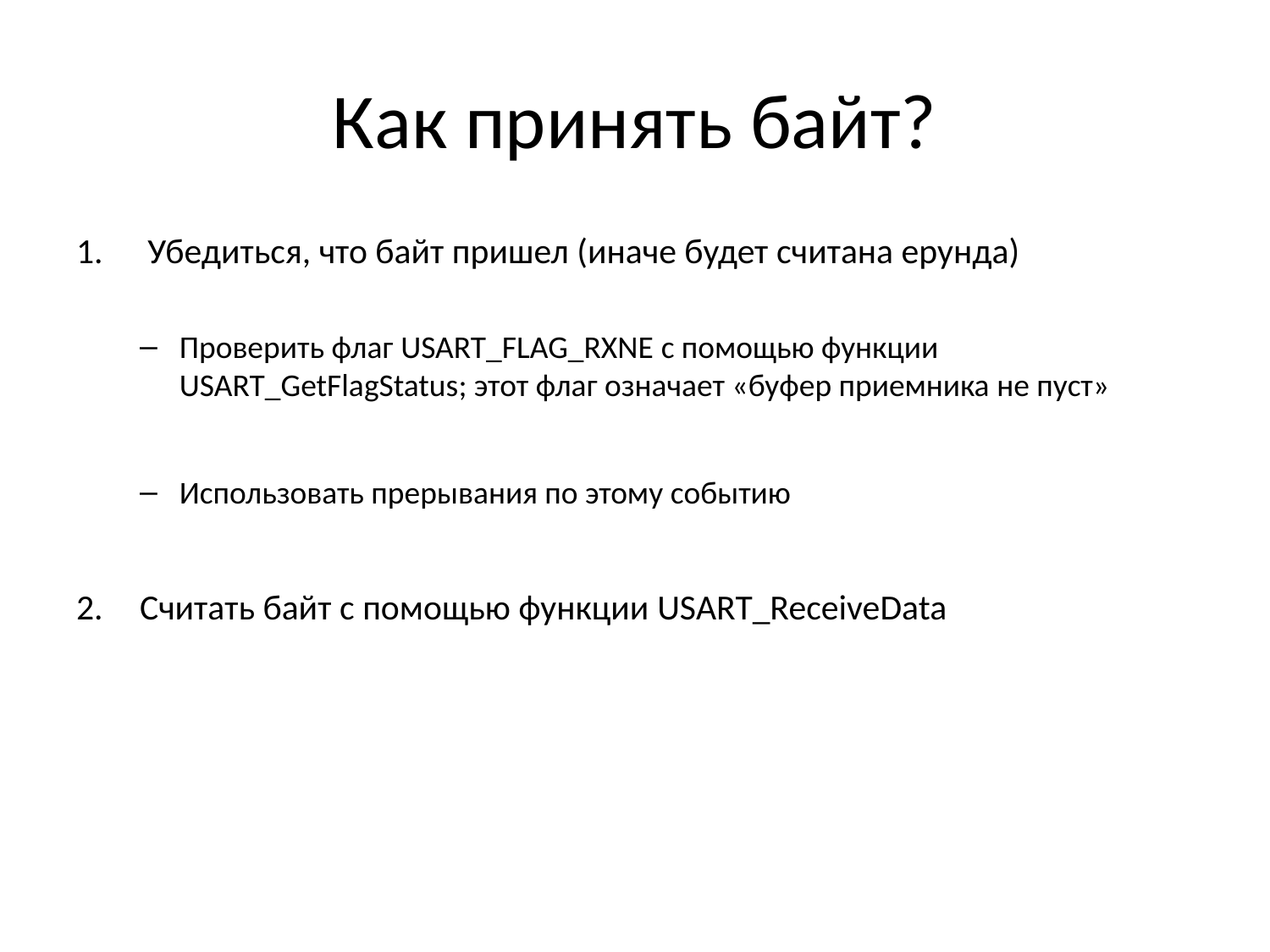

# Как принять байт?
Убедиться, что байт пришел (иначе будет считана ерунда)

Проверить флаг USART_FLAG_RXNE с помощью функции USART_GetFlagStatus; этот флаг означает «буфер приемника не пуст»

Использовать прерывания по этому событию

Считать байт с помощью функции USART_ReceiveData